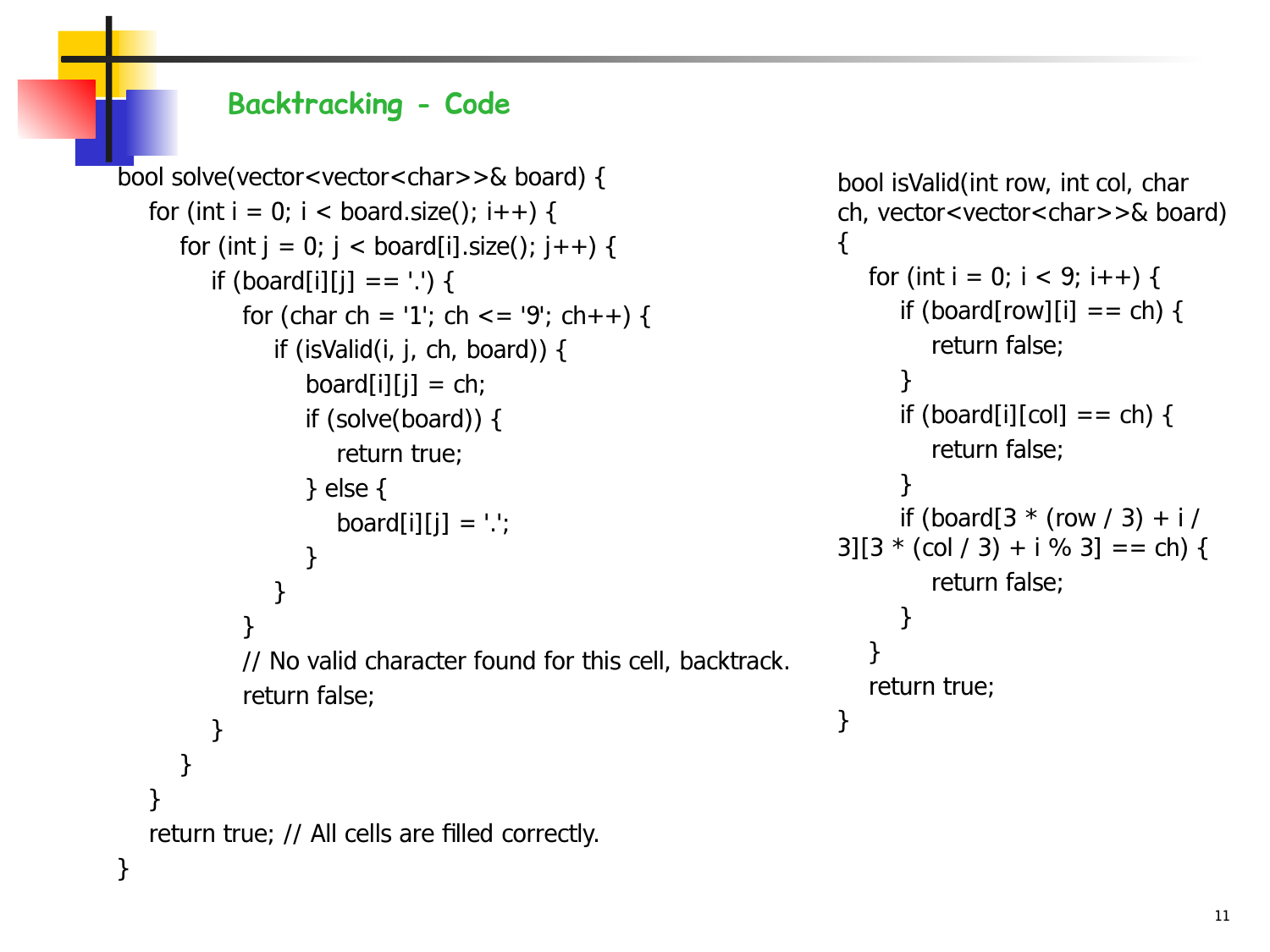

Backtracking - Code

bool isValid(int row, int col, char ch, vector<vector<char>>& board) {
    for (int i = 0; i < 9; i++) {
        if (board[row][i] == ch) {
            return false;
        }
        if (board[i][col] == ch) {
            return false;
        }
        if (board[3 * (row / 3) + i / 3][3 * (col / 3) + i % 3] == ch) {
            return false;
        }
    }
    return true;
}

bool solve(vector<vector<char>>& board) {
    for (int i = 0; i < board.size(); i++) {
        for (int j = 0; j < board[i].size(); j++) {
            if (board[i][j] == '.') {
                for (char ch = '1'; ch <= '9'; ch++) {
                    if (isValid(i, j, ch, board)) {
                        board[i][j] = ch;
                        if (solve(board)) {
                            return true;
                        } else {
                            board[i][j] = '.';
                        }
                    }
                }
                // No valid character found for this cell, backtrack.
                return false;
            }
        }
    }
    return true; // All cells are filled correctly.
}

11